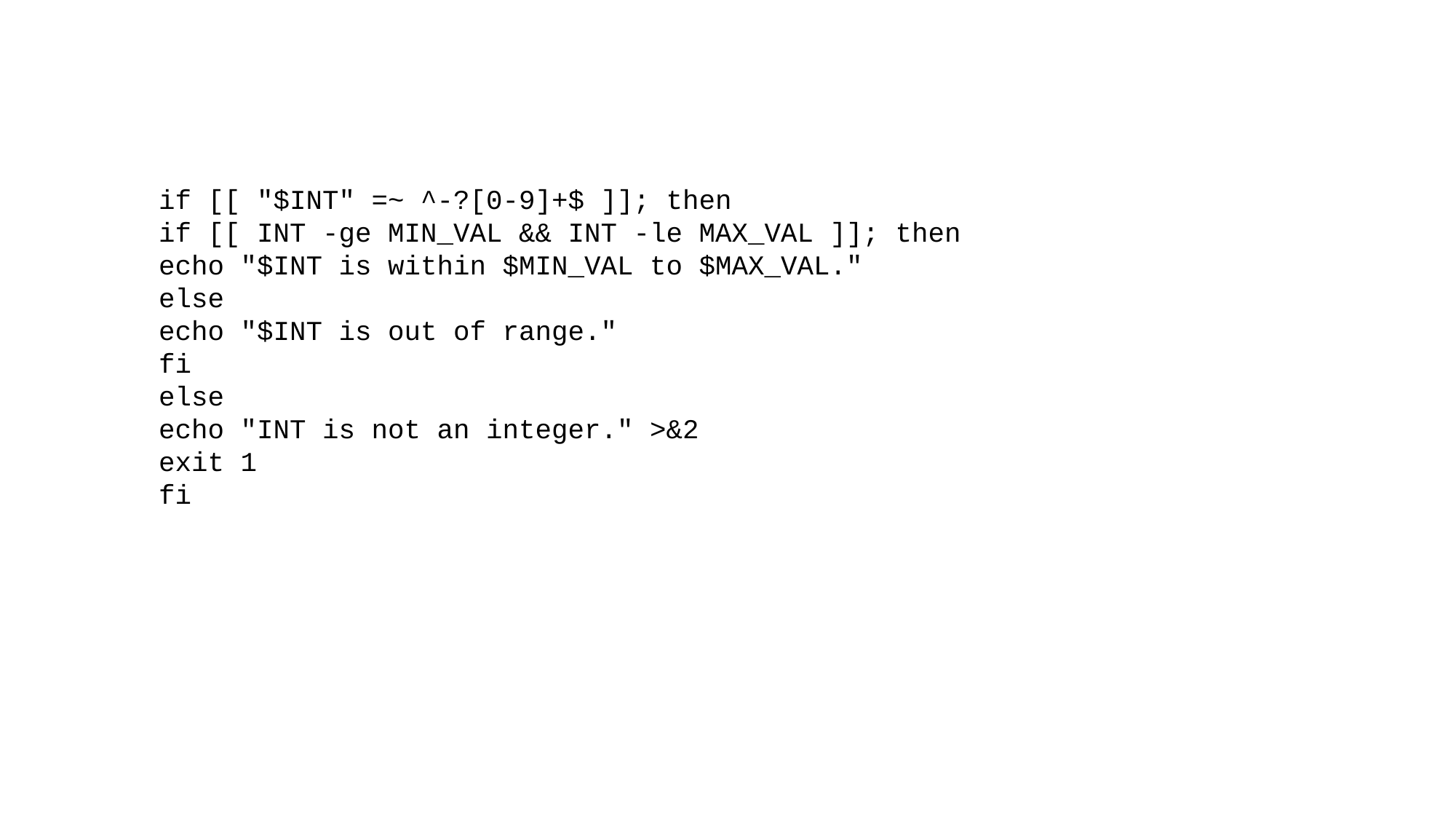

if [[ "$INT" =~ ^-?[0-9]+$ ]]; then
if [[ INT -ge MIN_VAL && INT -le MAX_VAL ]]; then
echo "$INT is within $MIN_VAL to $MAX_VAL."
else
echo "$INT is out of range."
fi
else
echo "INT is not an integer." >&2
exit 1
fi